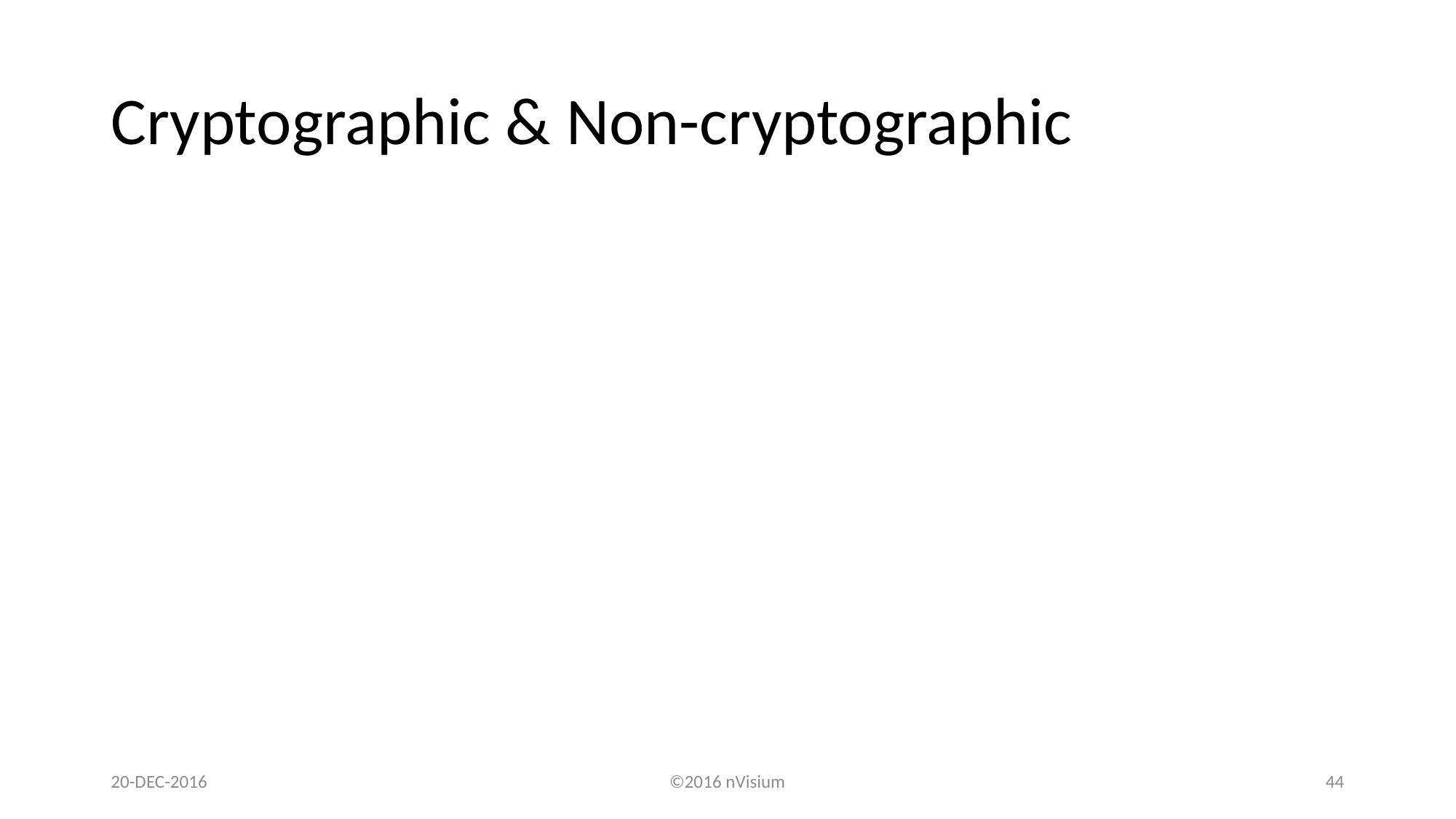

# Cryptographic & Non-cryptographic

20-DEC-2016
©2016 nVisium
44